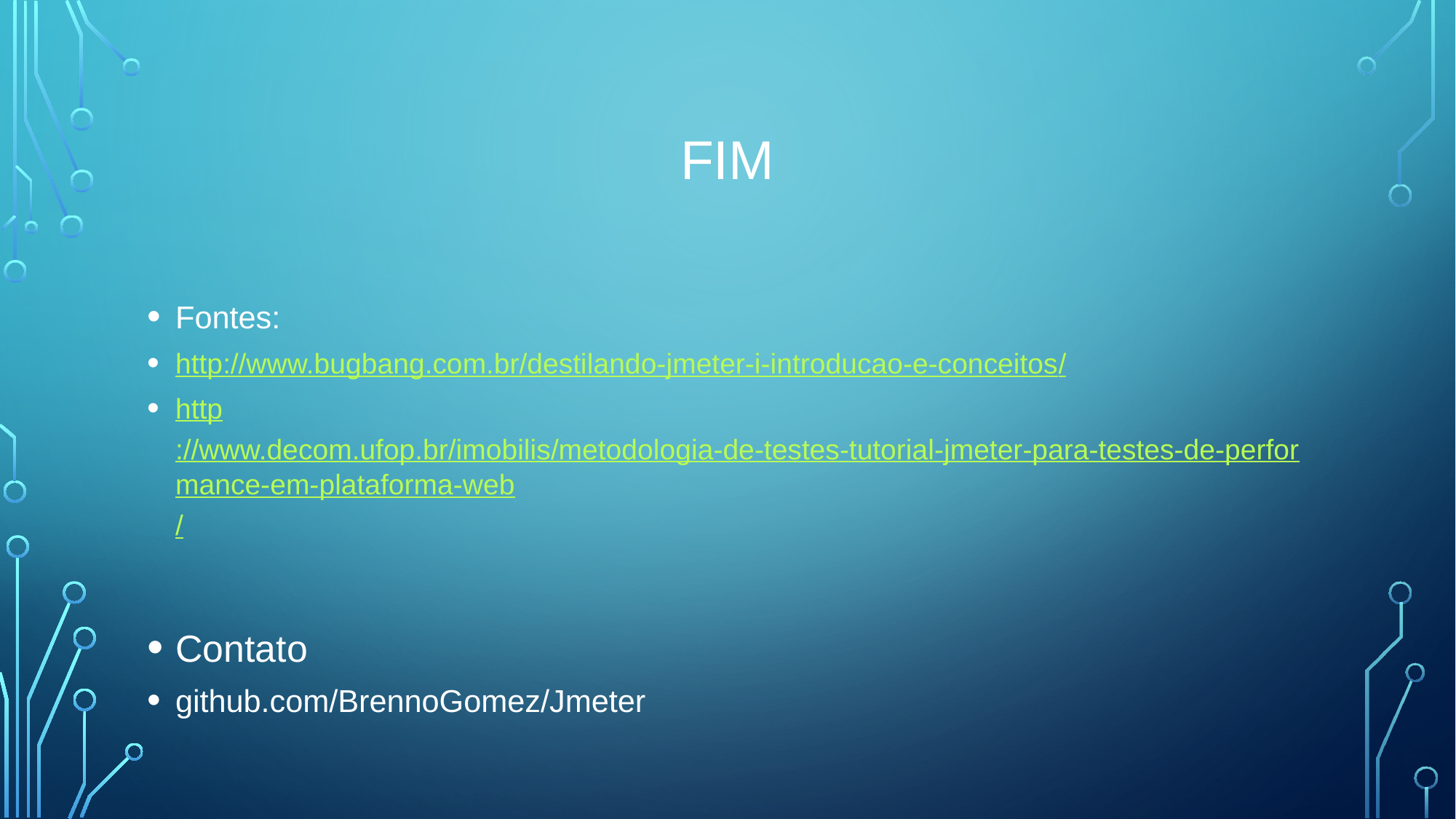

# Fim

Fontes:
http://www.bugbang.com.br/destilando-jmeter-i-introducao-e-conceitos/
http://www.decom.ufop.br/imobilis/metodologia-de-testes-tutorial-jmeter-para-testes-de-performance-em-plataforma-web/

Contato
github.com/BrennoGomez/Jmeter